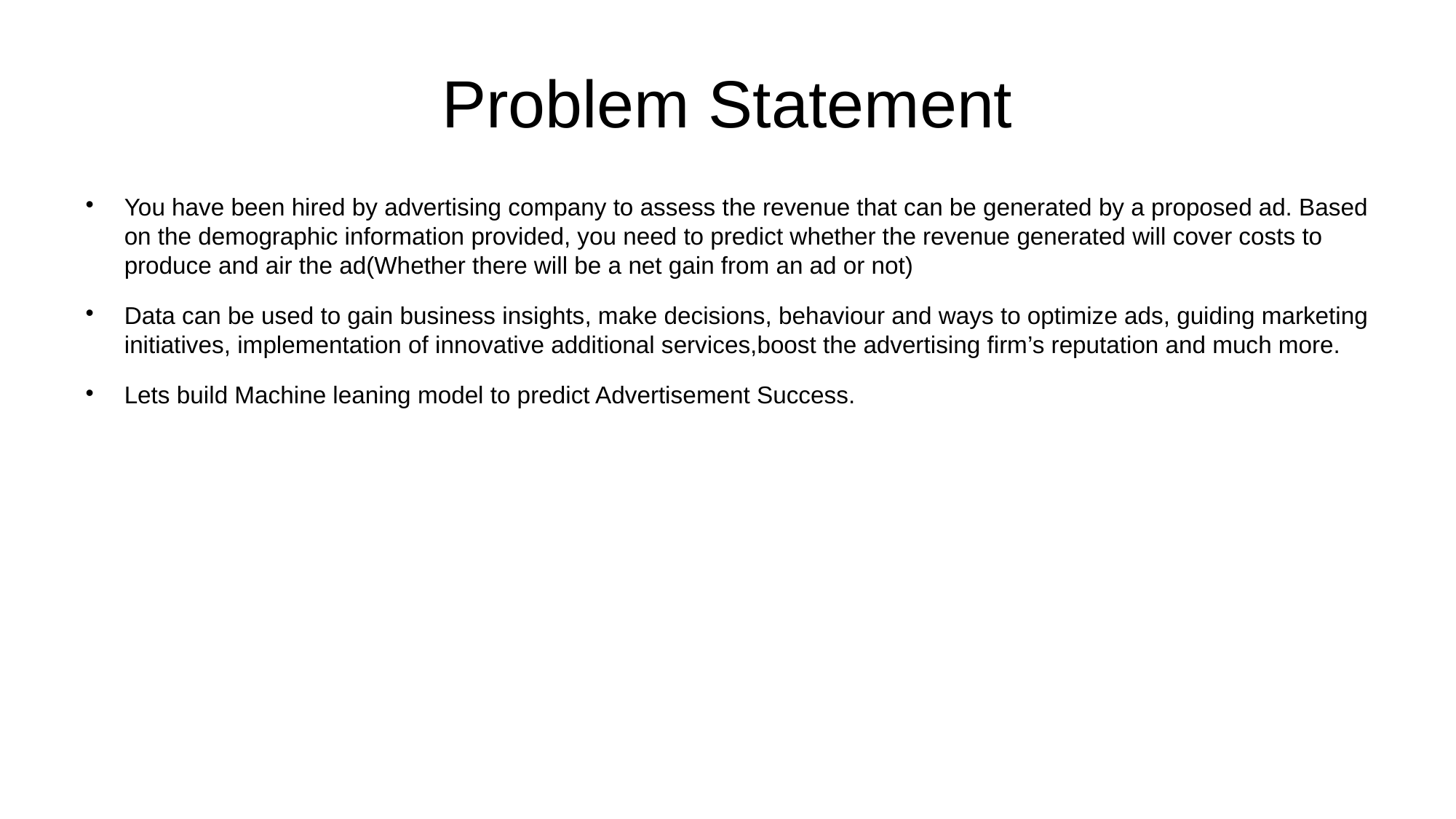

Problem Statement
You have been hired by advertising company to assess the revenue that can be generated by a proposed ad. Based on the demographic information provided, you need to predict whether the revenue generated will cover costs to produce and air the ad(Whether there will be a net gain from an ad or not)
Data can be used to gain business insights, make decisions, behaviour and ways to optimize ads, guiding marketing initiatives, implementation of innovative additional services,boost the advertising firm’s reputation and much more.
Lets build Machine leaning model to predict Advertisement Success.